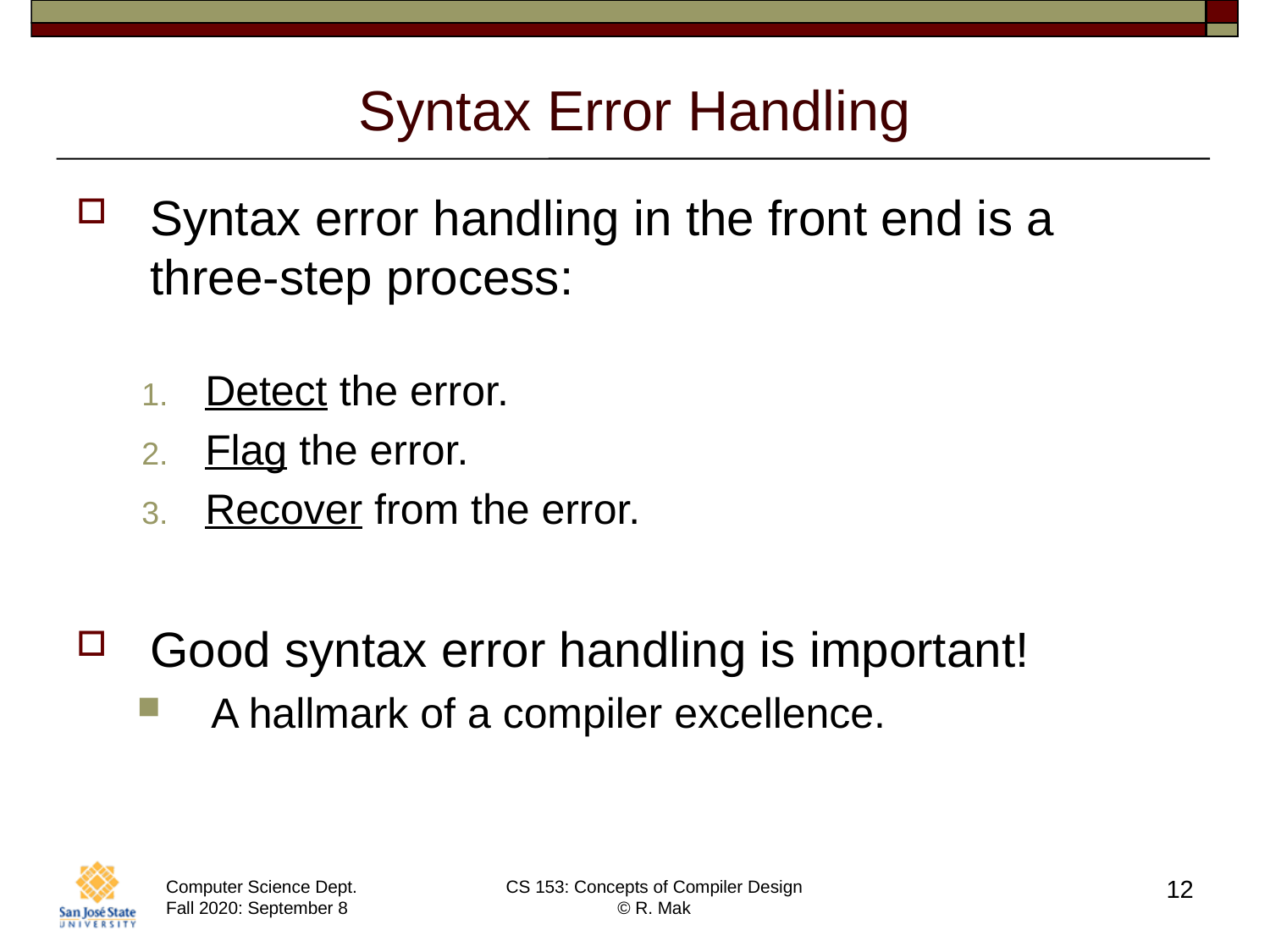

# Syntax Error Handling
Syntax error handling in the front end is a three-step process:

Detect the error.
Flag the error.
Recover from the error.

Good syntax error handling is important!
A hallmark of a compiler excellence.
12